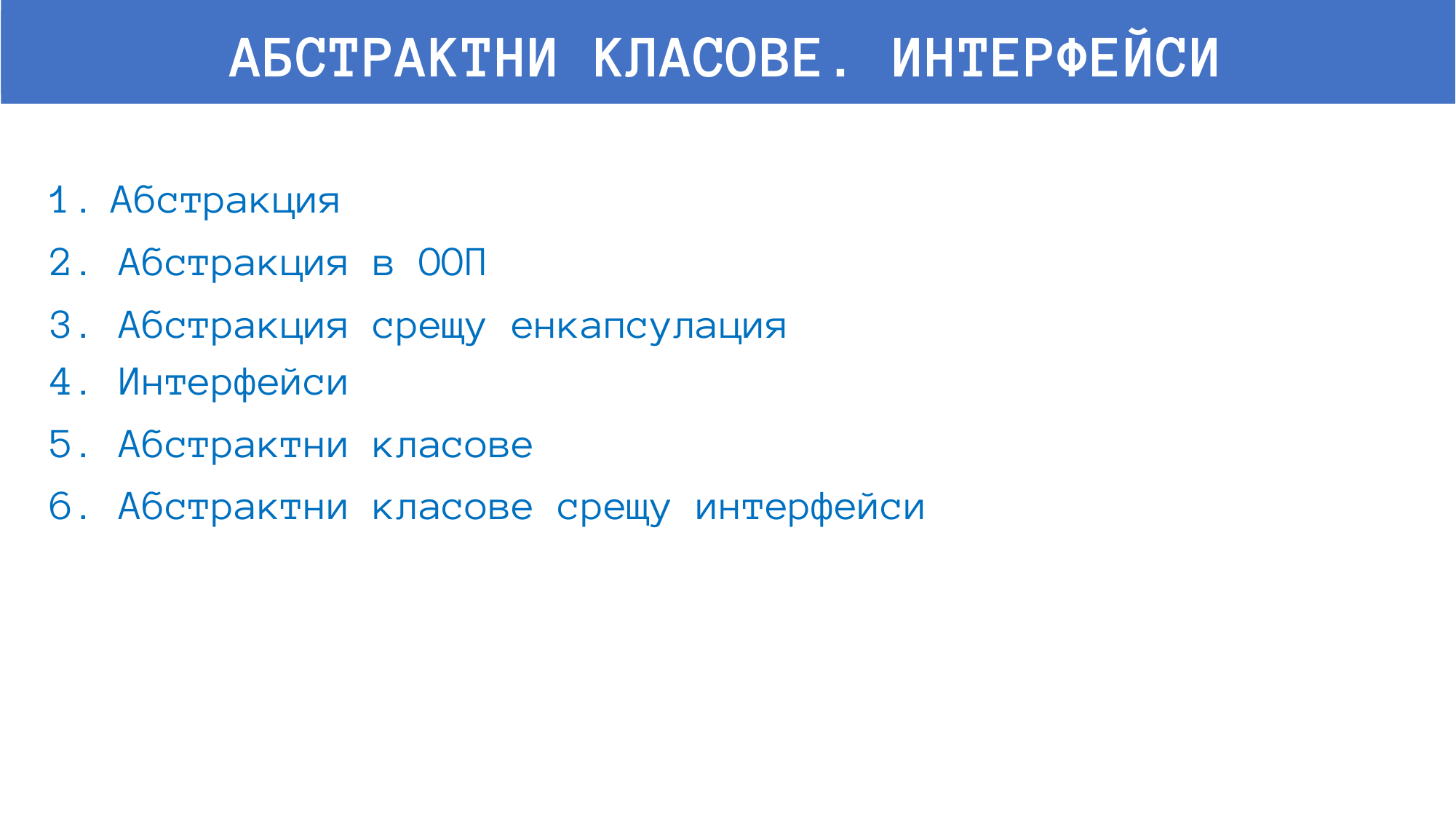

АБСТРАКТНИ КЛАСОВЕ. ИНТЕРФЕЙСИ
Абстракция
2. Абстракция в ООП
3. Абстракция срещу енкапсулация
4. Интерфейси
5. Абстрактни класове
6. Абстрактни класове срещу интерфейси